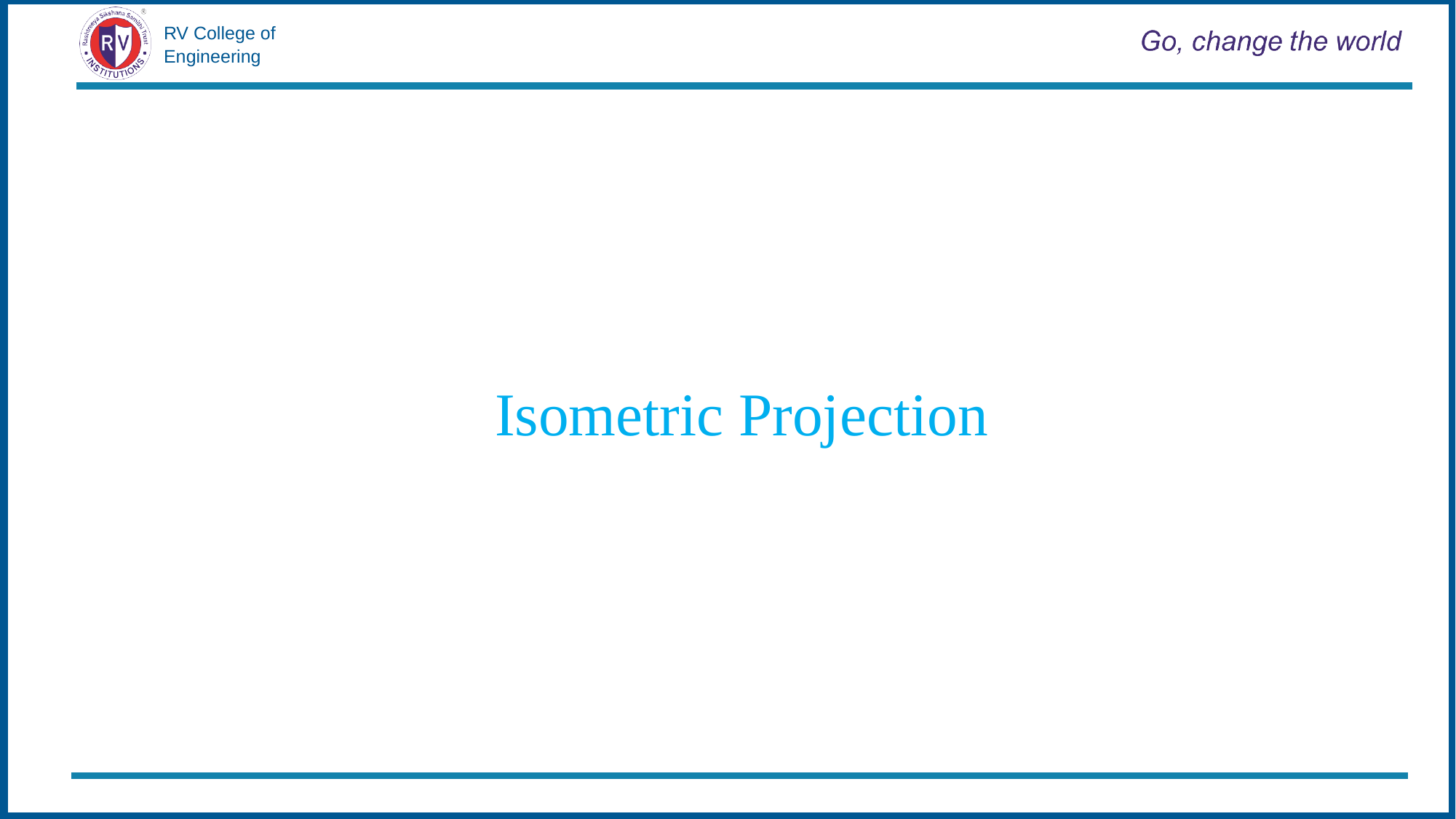

RV College of
Engineering
# Isometric Projection